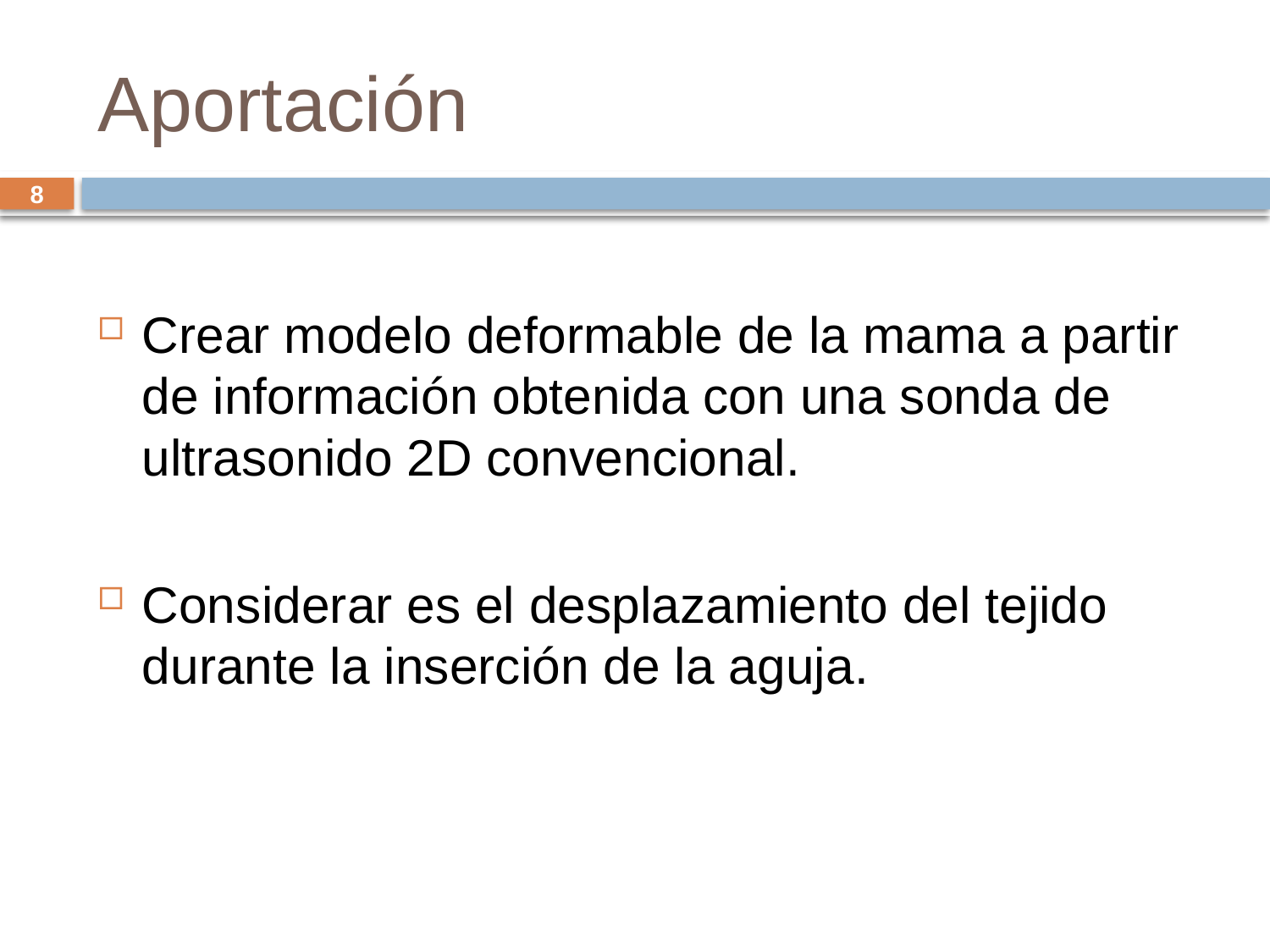

# Aportación
8

Crear modelo deformable de la mama a partir de información obtenida con una sonda de ultrasonido 2D convencional.

Considerar es el desplazamiento del tejido durante la inserción de la aguja.